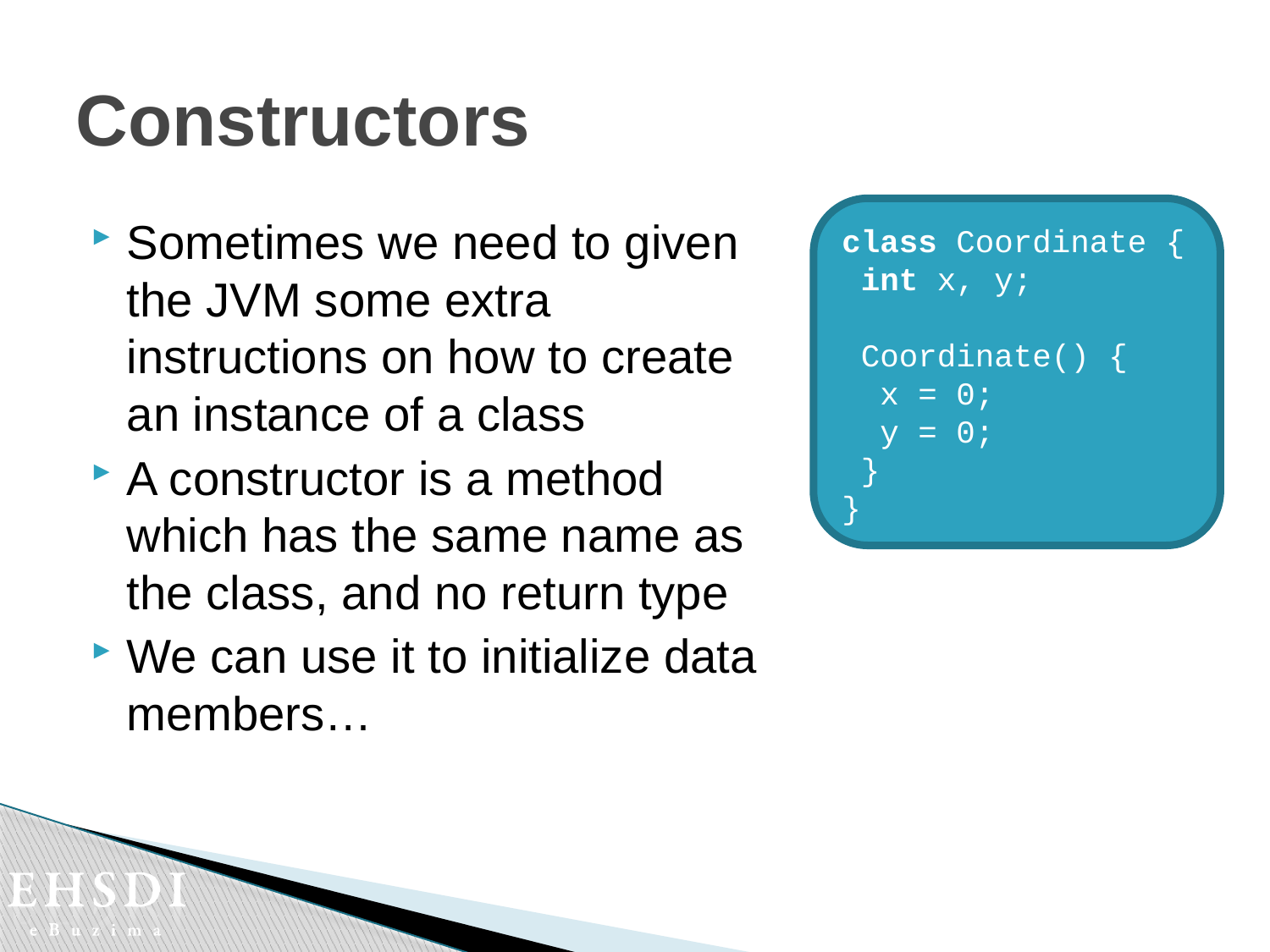

# Constructors
class Coordinate {
 int x, y;

 Coordinate() {
  x = 0;
  y = 0;
 }
}
Sometimes we need to given the JVM some extra instructions on how to create an instance of a class
A constructor is a method which has the same name as the class, and no return type
We can use it to initialize data members…